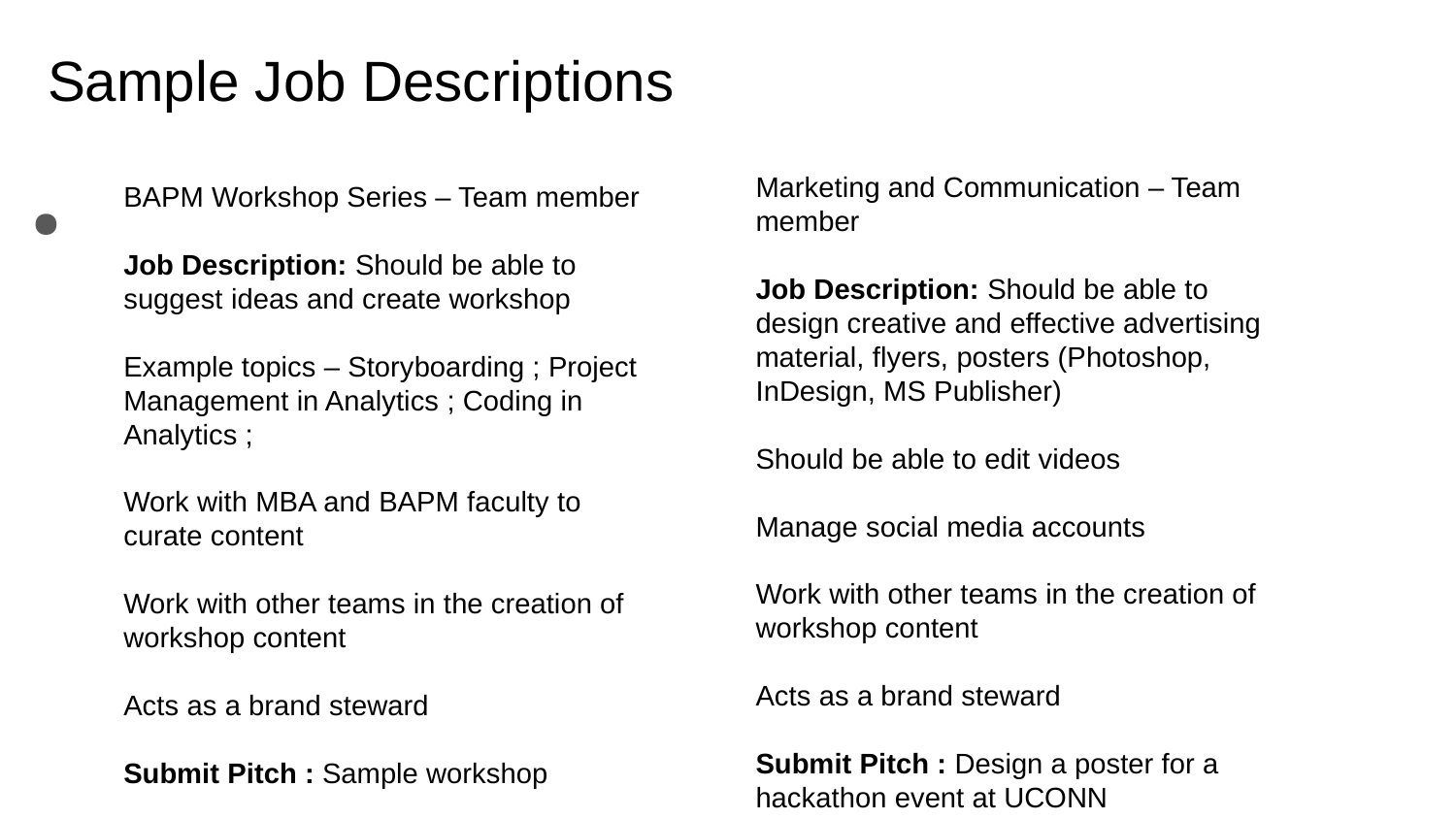

# Sample Job Descriptions
Marketing and Communication – Team member

Job Description: Should be able to design creative and effective advertising material, flyers, posters (Photoshop, InDesign, MS Publisher)

Should be able to edit videos

Manage social media accounts

Work with other teams in the creation of workshop content

Acts as a brand steward

Submit Pitch : Design a poster for a hackathon event at UCONN

BAPM Workshop Series – Team member

Job Description: Should be able to suggest ideas and create workshop

Example topics – Storyboarding ; Project Management in Analytics ; Coding in Analytics ;

Work with MBA and BAPM faculty to curate content

Work with other teams in the creation of workshop content

Acts as a brand steward

Submit Pitch : Sample workshop